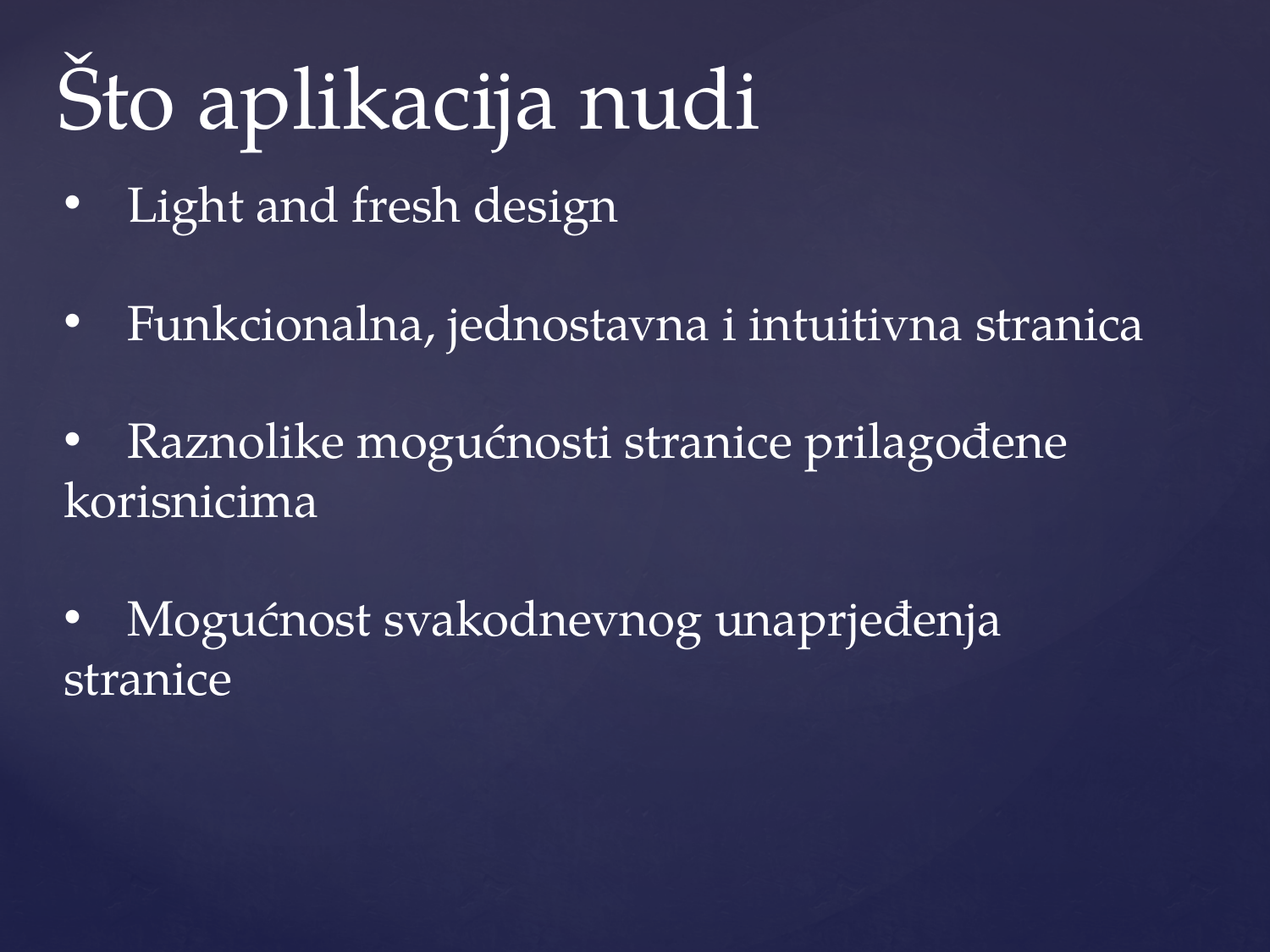

# Što aplikacija nudi
Light and fresh design

Funkcionalna, jednostavna i intuitivna stranica

Raznolike mogućnosti stranice prilagođene
korisnicima

Mogućnost svakodnevnog unaprjeđenja
stranice